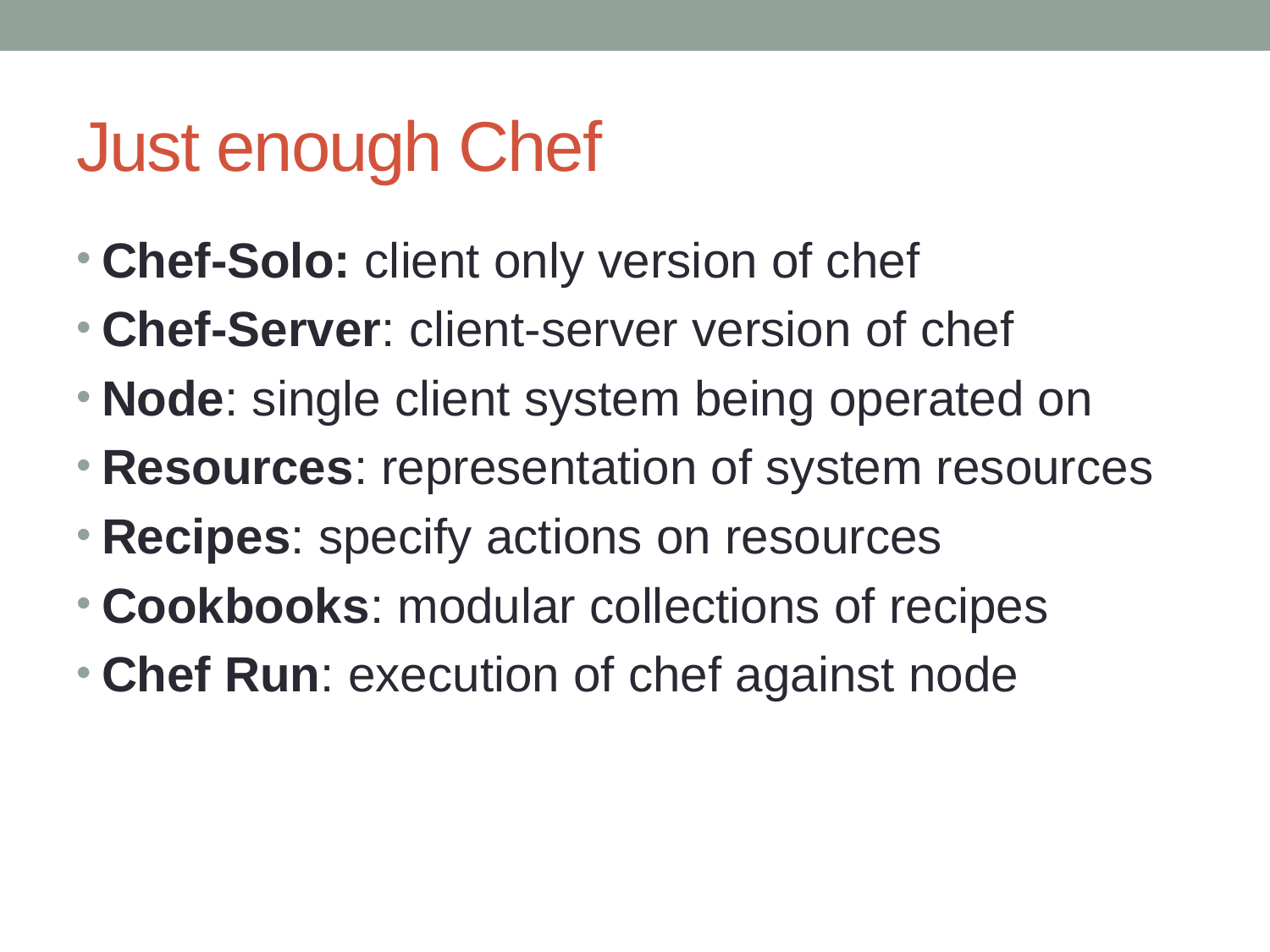

# Just enough Chef
Chef-Solo: client only version of chef
Chef-Server: client-server version of chef
Node: single client system being operated on
Resources: representation of system resources
Recipes: specify actions on resources
Cookbooks: modular collections of recipes
Chef Run: execution of chef against node